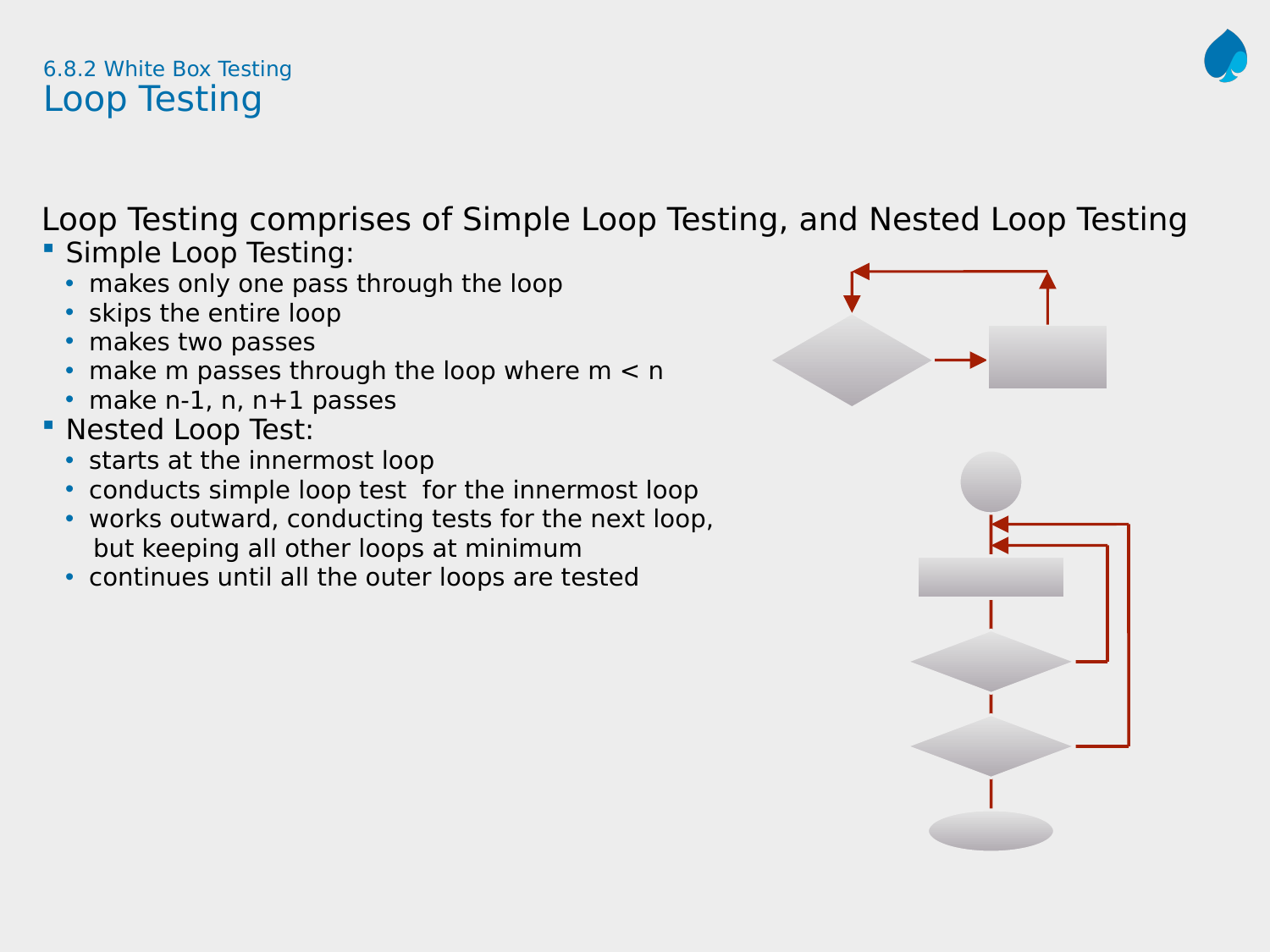

# 6.8.2 White Box Testing Loop Testing
Loop Testing comprises of Simple Loop Testing, and Nested Loop Testing
Simple Loop Testing:
makes only one pass through the loop
skips the entire loop
makes two passes
make m passes through the loop where m < n
make n-1, n, n+1 passes
Nested Loop Test:
starts at the innermost loop
conducts simple loop test  for the innermost loop
works outward, conducting tests for the next loop,
but keeping all other loops at minimum
continues until all the outer loops are tested